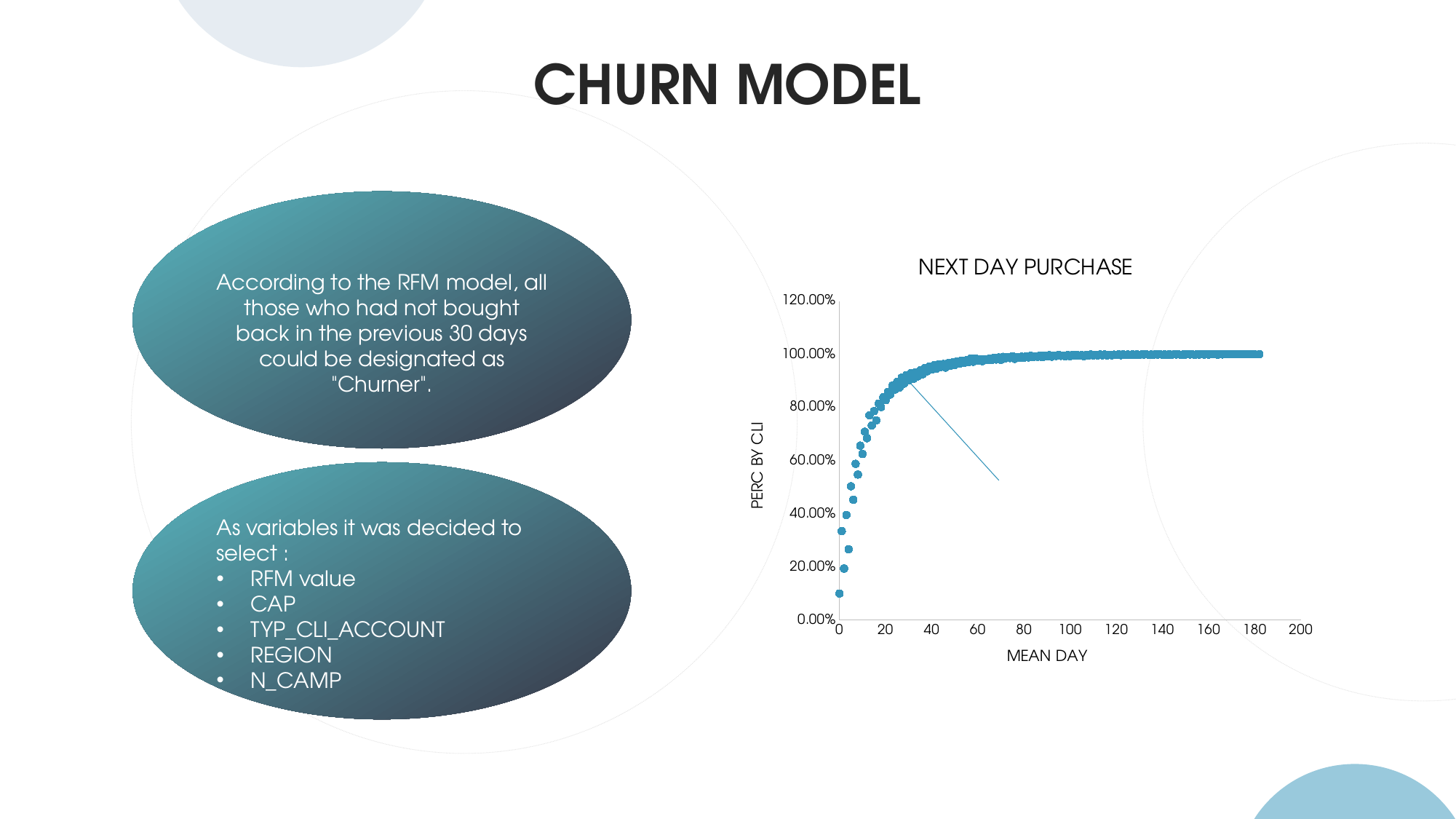

CHURN MODEL
According to the RFM model, all those who had not bought back in the previous 30 days could be designated as "Churner".

### Chart: NEXT DAY PURCHASE

| Category | perc |
|---|---|
As variables it was decided to select :
RFM value
CAP
TYP_CLI_ACCOUNT
REGION
N_CAMP